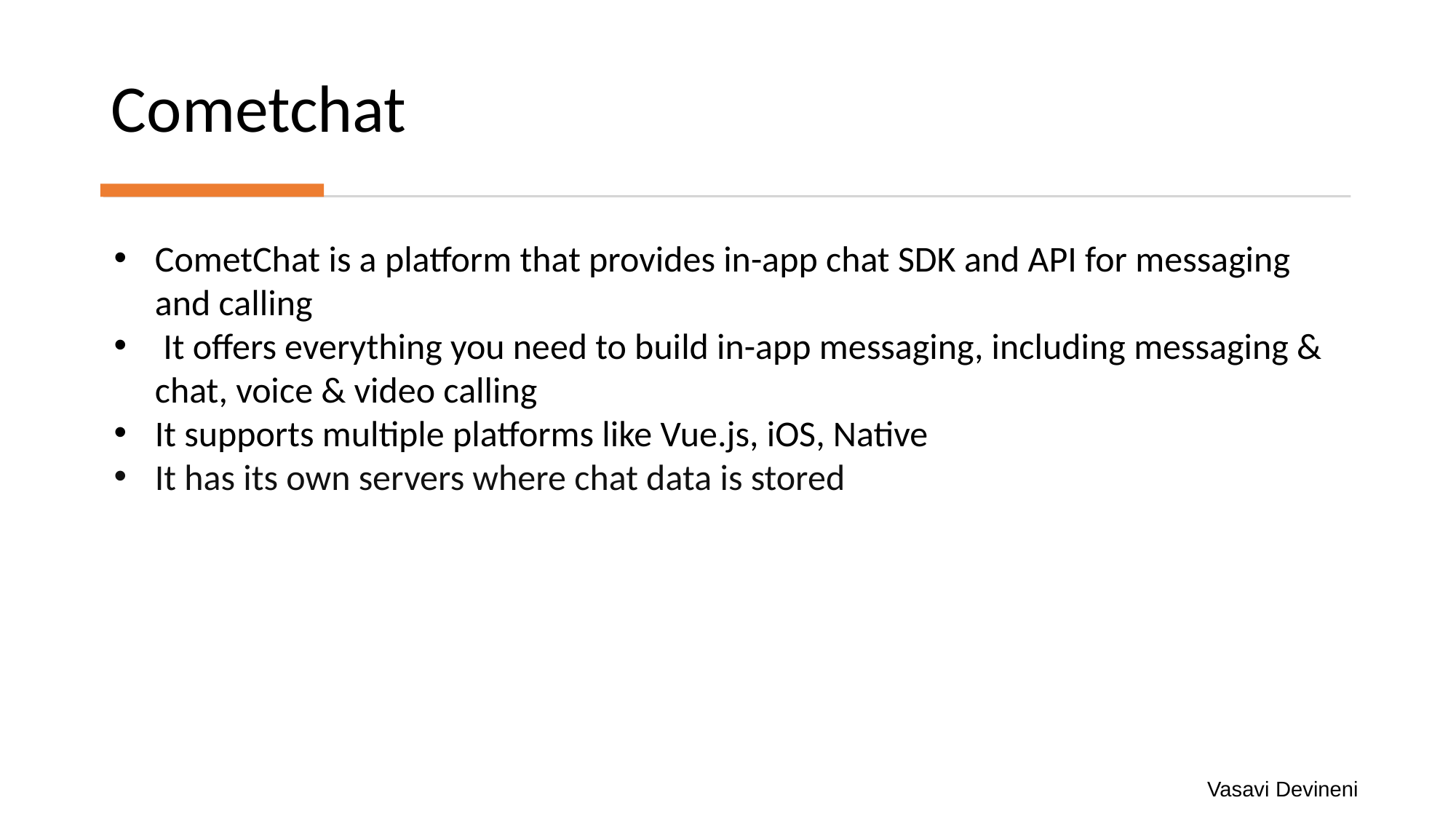

# Cometchat

CometChat is a platform that provides in-app chat SDK and API for messaging and calling
 It offers everything you need to build in-app messaging, including messaging & chat, voice & video calling
It supports multiple platforms like Vue.js, iOS, Native
It has its own servers where chat data is stored
Vasavi Devineni